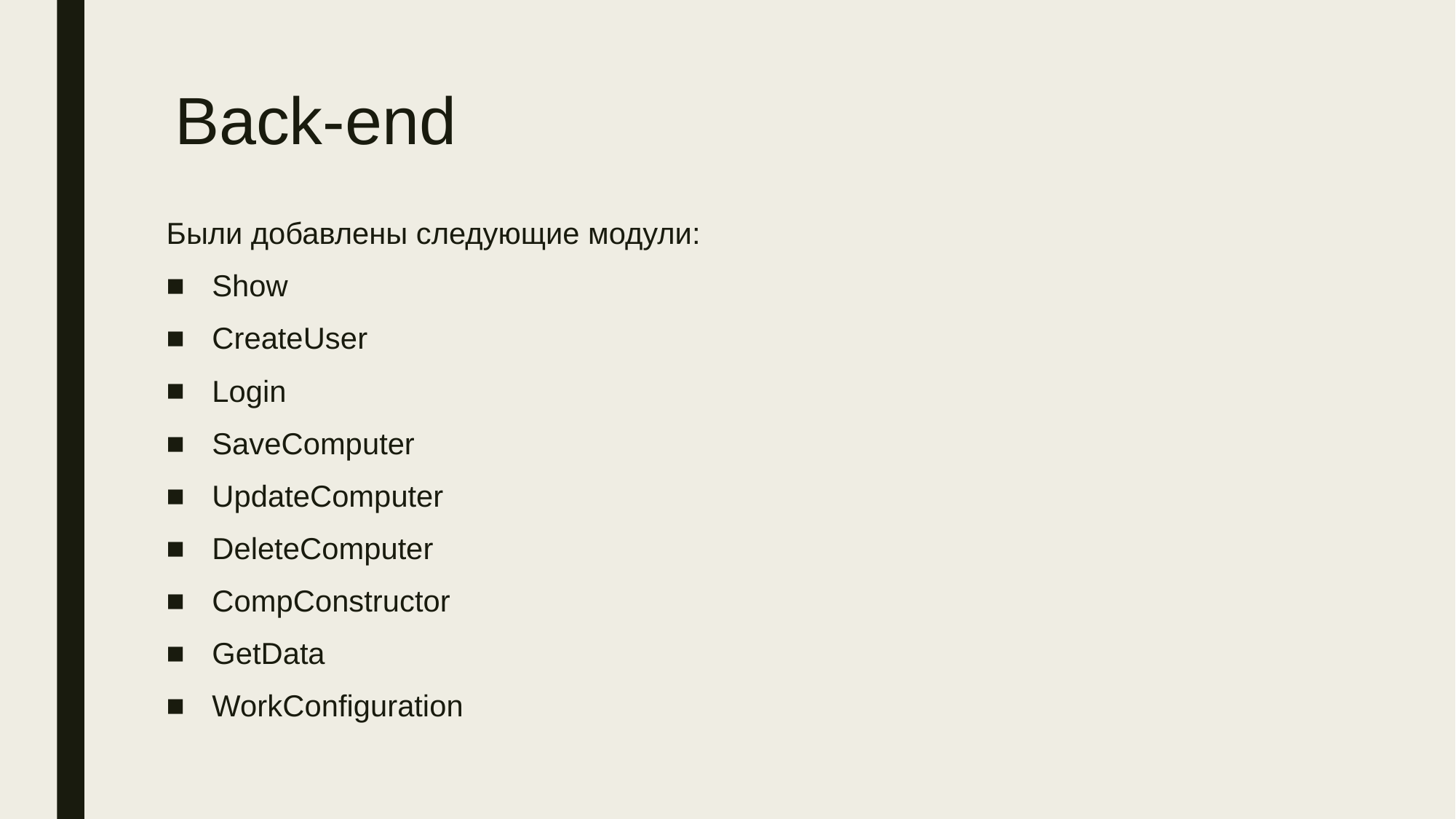

# Back-end
Были добавлены следующие модули:
Show
CreateUser
Login
SaveComputer
UpdateComputer
DeleteComputer
CompConstructor
GetData
WorkConfiguration